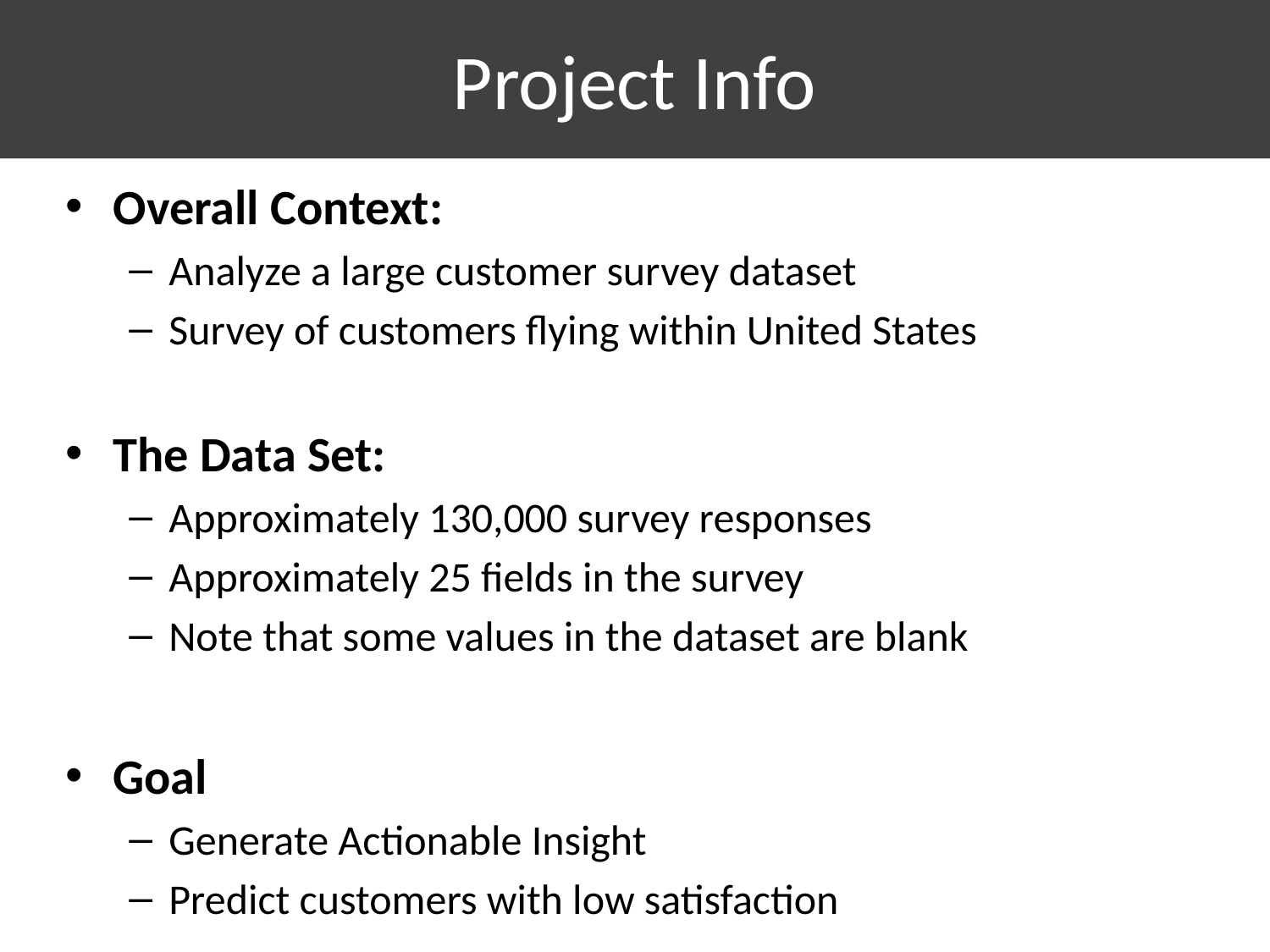

# Project Info
Overall Context:
Analyze a large customer survey dataset
Survey of customers flying within United States

The Data Set:
Approximately 130,000 survey responses
Approximately 25 fields in the survey
Note that some values in the dataset are blank

Goal
Generate Actionable Insight
Predict customers with low satisfaction